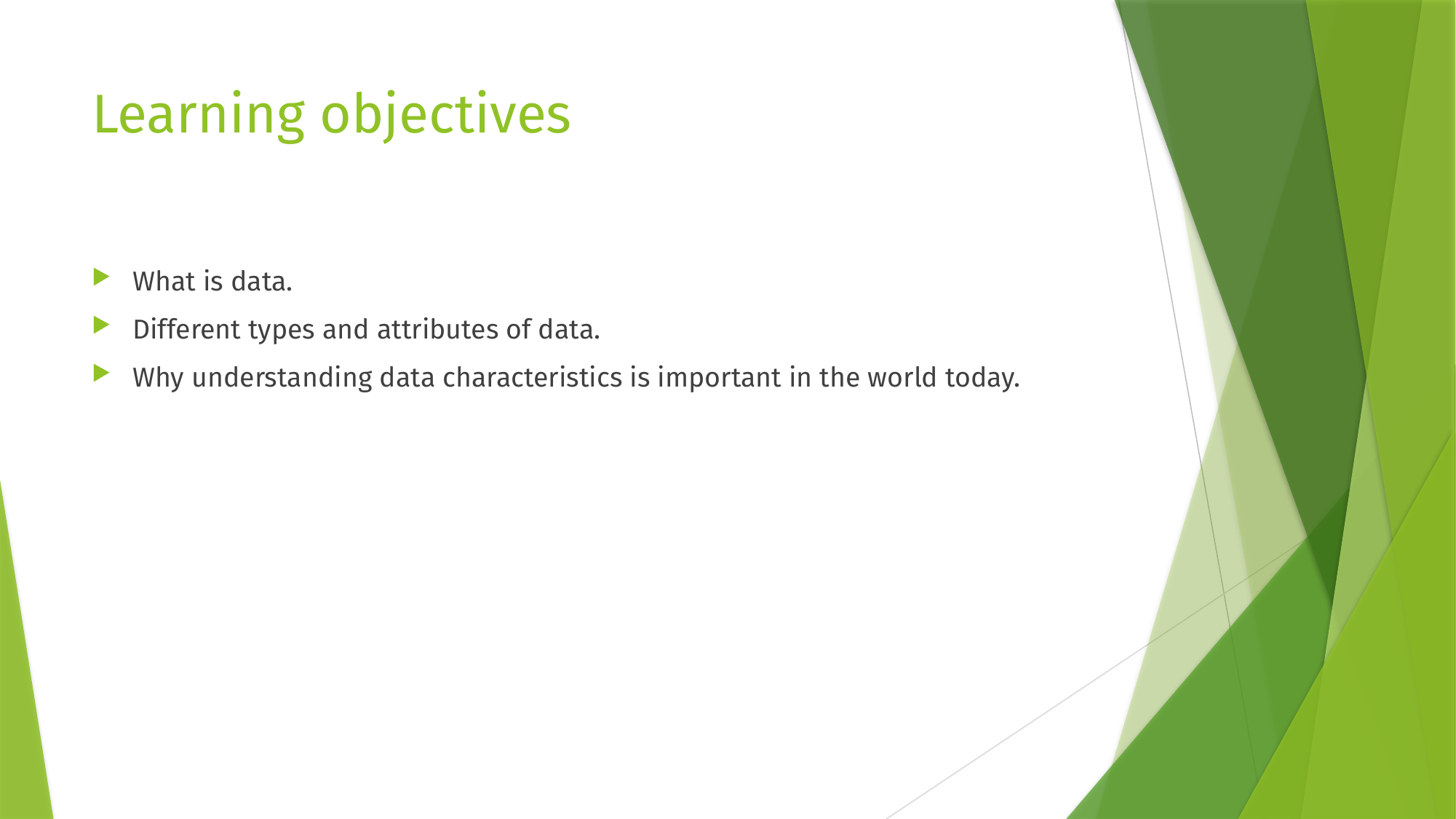

# Learning objectives
What is data.
Different types and attributes of data.
Why understanding data characteristics is important in the world today.